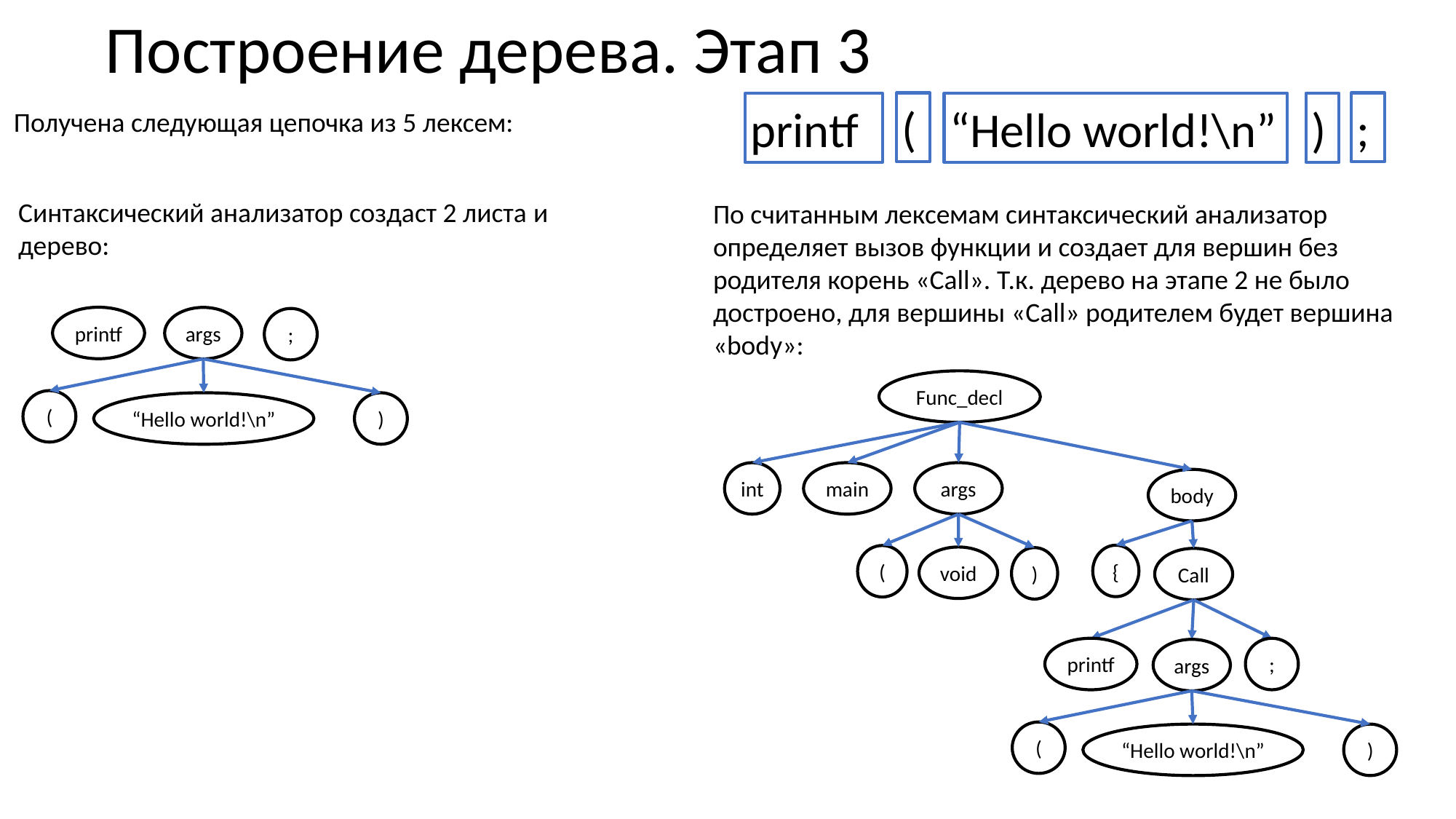

# Построение дерева. Этап 3
(
;
printf
)
“Hello world!\n”
Получена следующая цепочка из 5 лексем:

Синтаксический анализатор создаст 2 листа и дерево:

По считанным лексемам синтаксический анализатор определяет вызов функции и создает для вершин без родителя корень «Call». Т.к. дерево на этапе 2 не было достроено, для вершины «Call» родителем будет вершина «body»:
printf
args
;
Func_decl
(
“Hello world!\n”
)
int
main
args
body
{
(
void
)
Call
printf
;
args
(
“Hello world!\n”
)